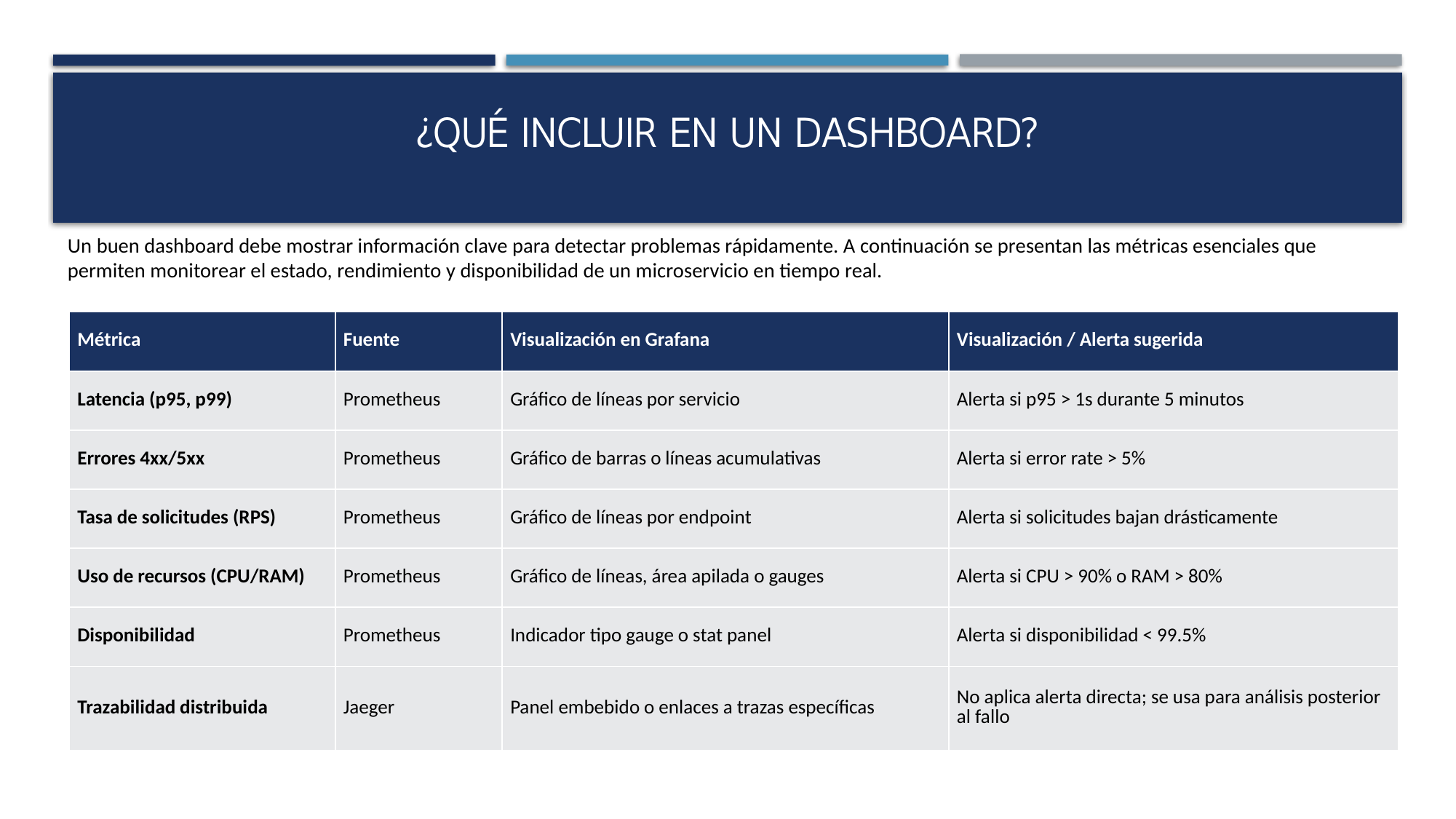

# ¿QUÉ INCLUIR EN UN DASHBOARD?
Un buen dashboard debe mostrar información clave para detectar problemas rápidamente. A continuación se presentan las métricas esenciales que permiten monitorear el estado, rendimiento y disponibilidad de un microservicio en tiempo real.
| Métrica | Fuente | Visualización en Grafana | Visualización / Alerta sugerida |
| --- | --- | --- | --- |
| Latencia (p95, p99) | Prometheus | Gráfico de líneas por servicio | Alerta si p95 > 1s durante 5 minutos |
| Errores 4xx/5xx | Prometheus | Gráfico de barras o líneas acumulativas | Alerta si error rate > 5% |
| Tasa de solicitudes (RPS) | Prometheus | Gráfico de líneas por endpoint | Alerta si solicitudes bajan drásticamente |
| Uso de recursos (CPU/RAM) | Prometheus | Gráfico de líneas, área apilada o gauges | Alerta si CPU > 90% o RAM > 80% |
| Disponibilidad | Prometheus | Indicador tipo gauge o stat panel | Alerta si disponibilidad < 99.5% |
| Trazabilidad distribuida | Jaeger | Panel embebido o enlaces a trazas específicas | No aplica alerta directa; se usa para análisis posterior al fallo |